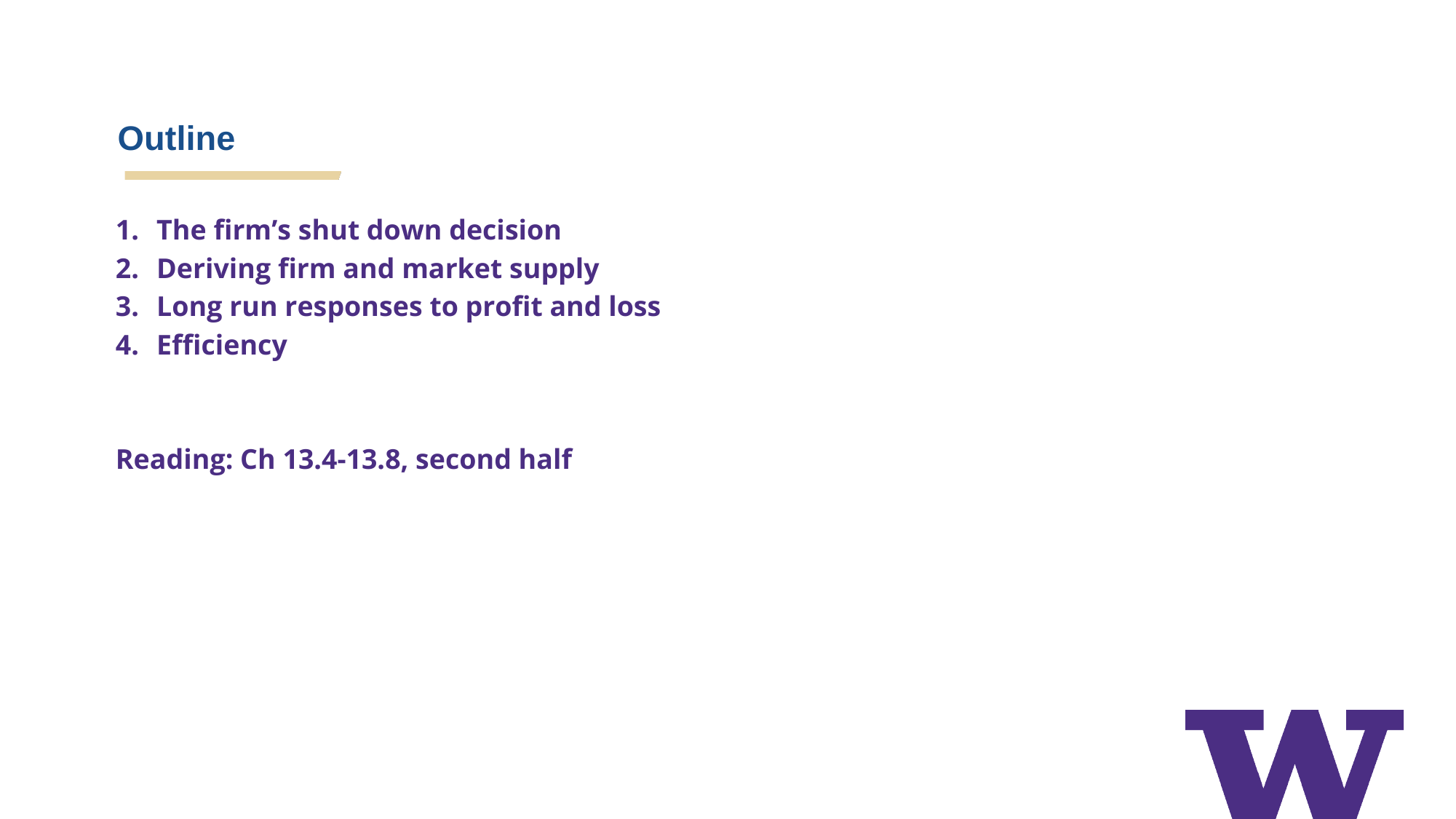

# Outline
The firm’s shut down decision
Deriving firm and market supply
Long run responses to profit and loss
Efficiency

Reading: Ch 13.4-13.8, second half